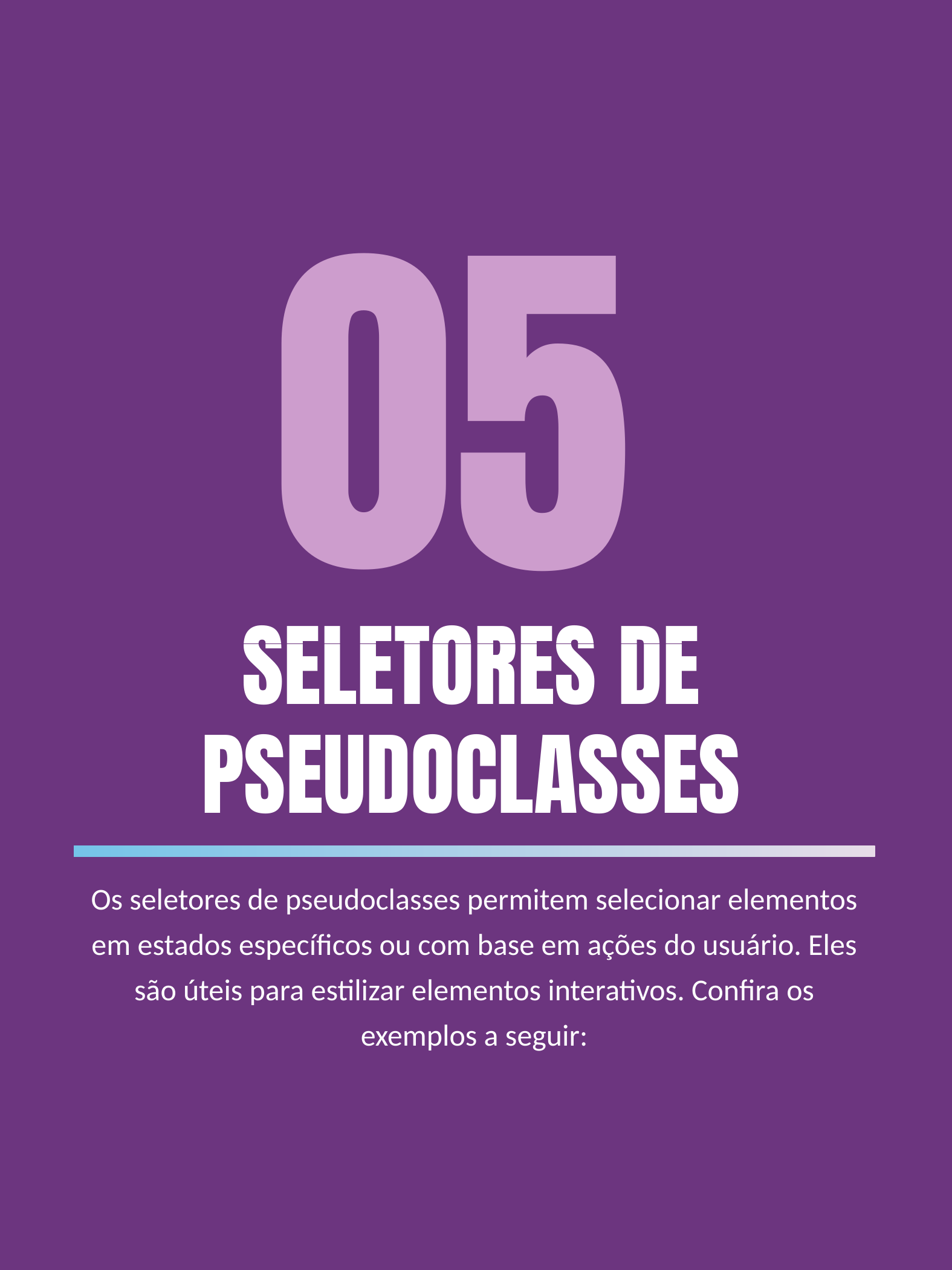

05
SELETORES DE PSEUDOCLASSES

Os seletores de pseudoclasses permitem selecionar elementos em estados específicos ou com base em ações do usuário. Eles são úteis para estilizar elementos interativos. Confira os exemplos a seguir:

SELETORES CSS PARA JEDIS- SILVIO DINIZ
15